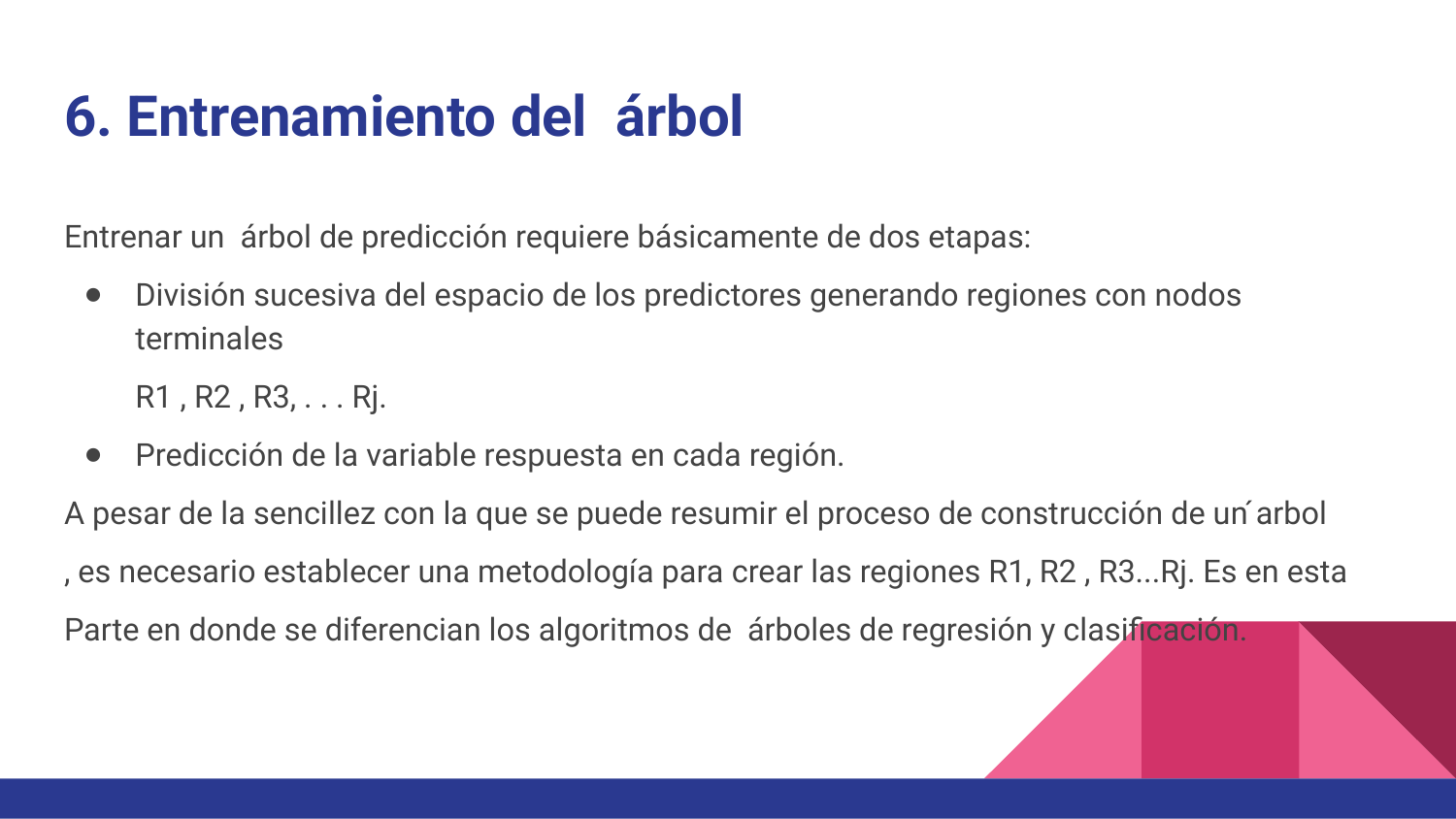

# 6. Entrenamiento del  árbol
Entrenar un  árbol de predicción requiere básicamente de dos etapas:
División sucesiva del espacio de los predictores generando regiones con nodos terminales
R1 , R2 , R3, . . . Rj.
Predicción de la variable respuesta en cada región.
A pesar de la sencillez con la que se puede resumir el proceso de construcción de un ́arbol
, es necesario establecer una metodología para crear las regiones R1, R2 , R3...Rj. Es en esta
Parte en donde se diferencian los algoritmos de  árboles de regresión y clasificación.